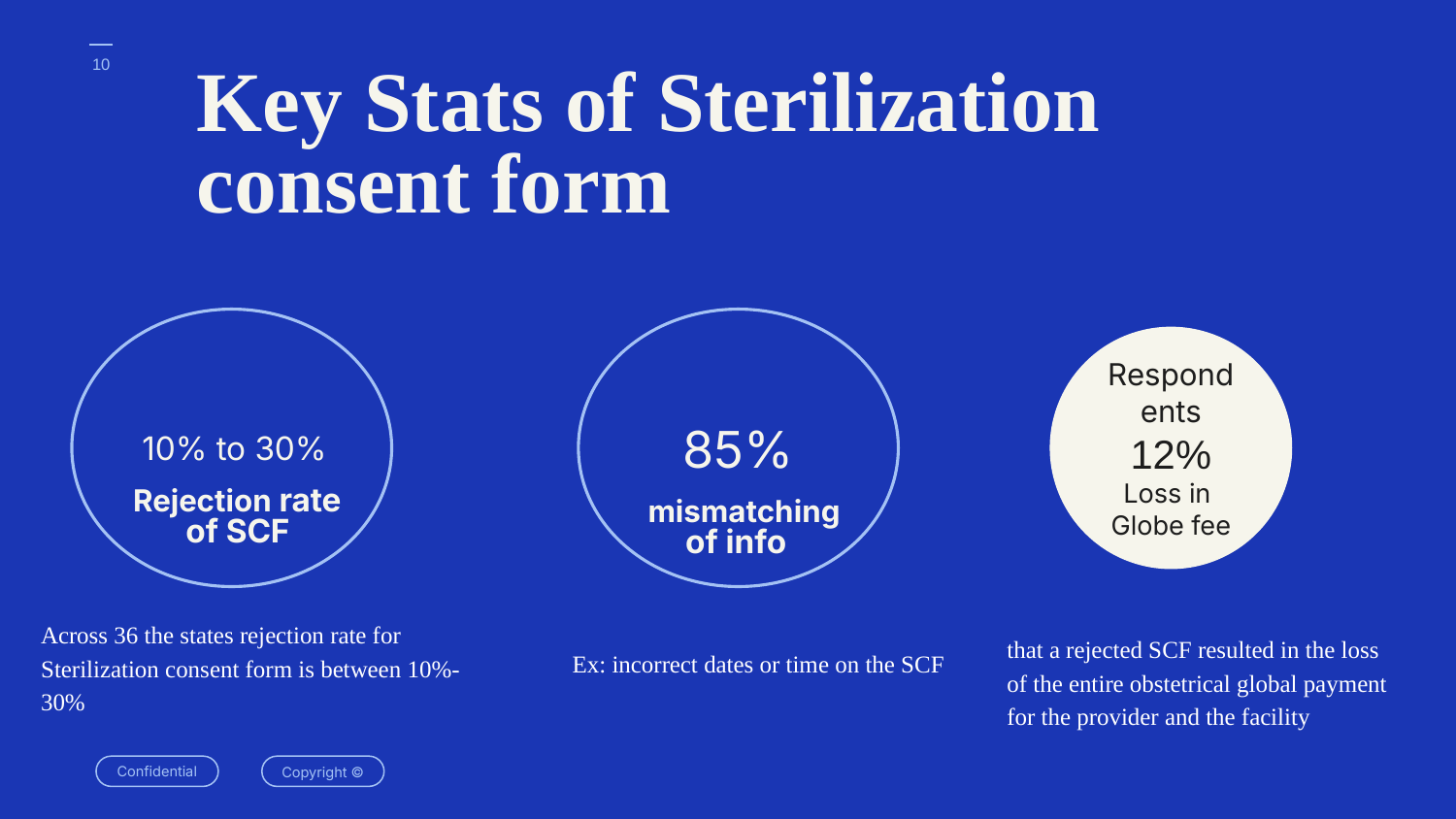

10
# Key Stats of Sterilization
consent form

 10% to 30%
   85%
Respondents
12%
Loss in
Globe fee
Rejection rate
       of SCF
mismatching
     of info

that a rejected SCF resulted in the loss of the entire obstetrical global payment for the provider and the facility
Across 36 the states rejection rate for
Sterilization consent form is between 10%- 30%

Ex: incorrect dates or time on the SCF